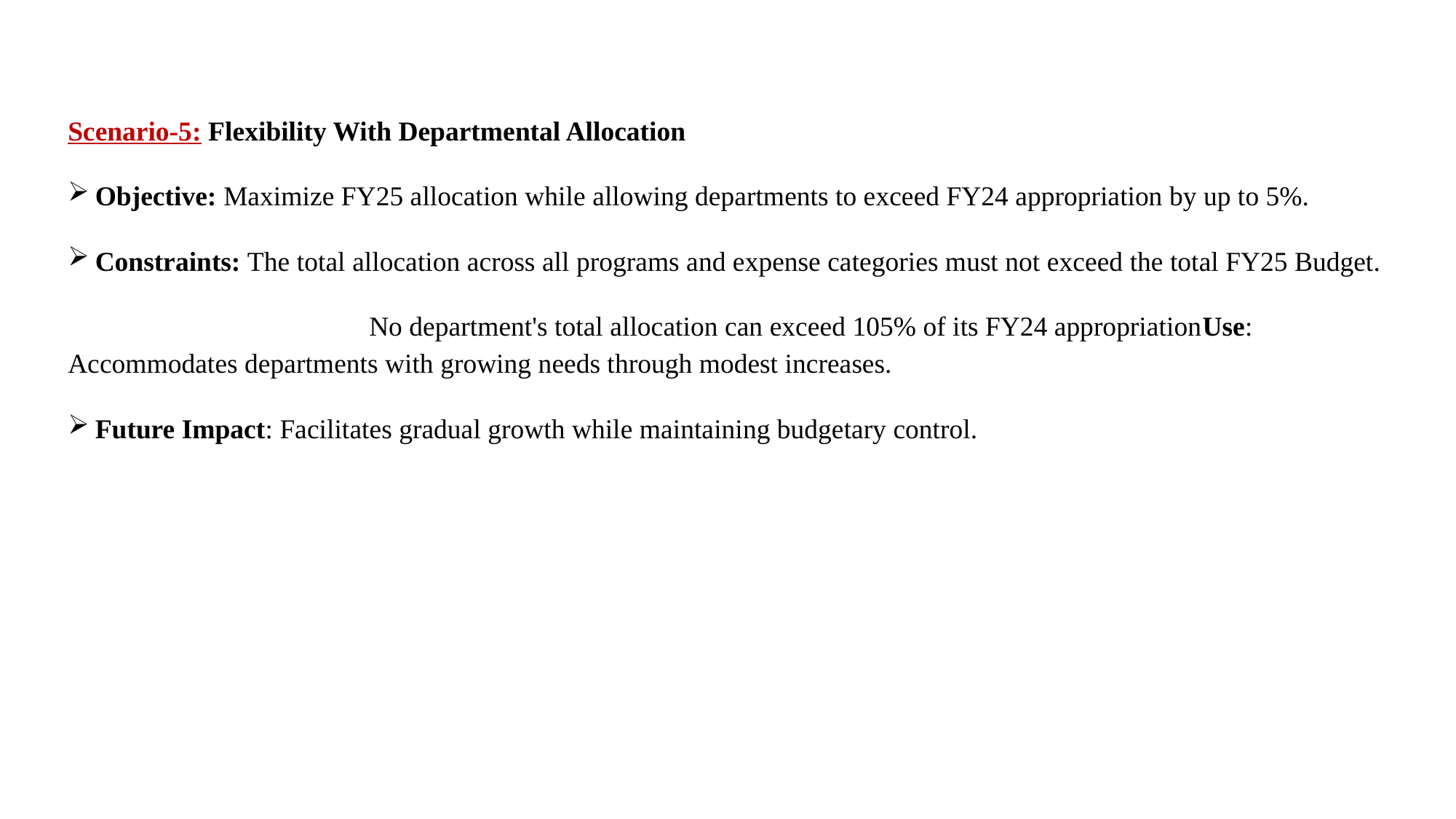

Scenario-5: Flexibility With Departmental Allocation
Objective: Maximize FY25 allocation while allowing departments to exceed FY24 appropriation by up to 5%.
Constraints: The total allocation across all programs and expense categories must not exceed the total FY25 Budget.
		            No department's total allocation can exceed 105% of its FY24 appropriationUse: Accommodates departments with growing needs through modest increases.
Future Impact: Facilitates gradual growth while maintaining budgetary control.